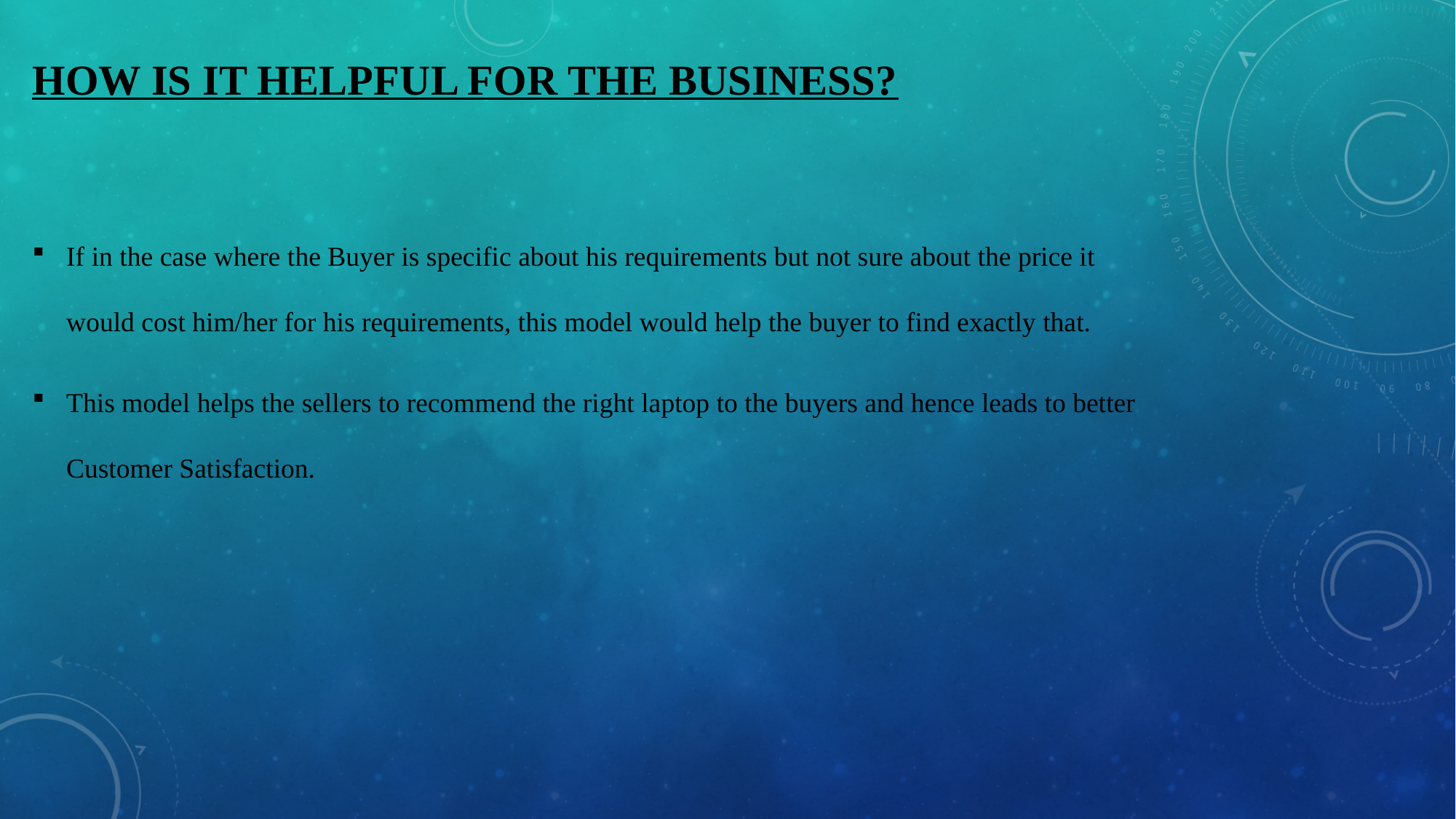

HOW IS IT HELPFUL FOR THE BUSINESS?
If in the case where the Buyer is specific about his requirements but not sure about the price it would cost him/her for his requirements, this model would help the buyer to find exactly that.
This model helps the sellers to recommend the right laptop to the buyers and hence leads to better Customer Satisfaction.